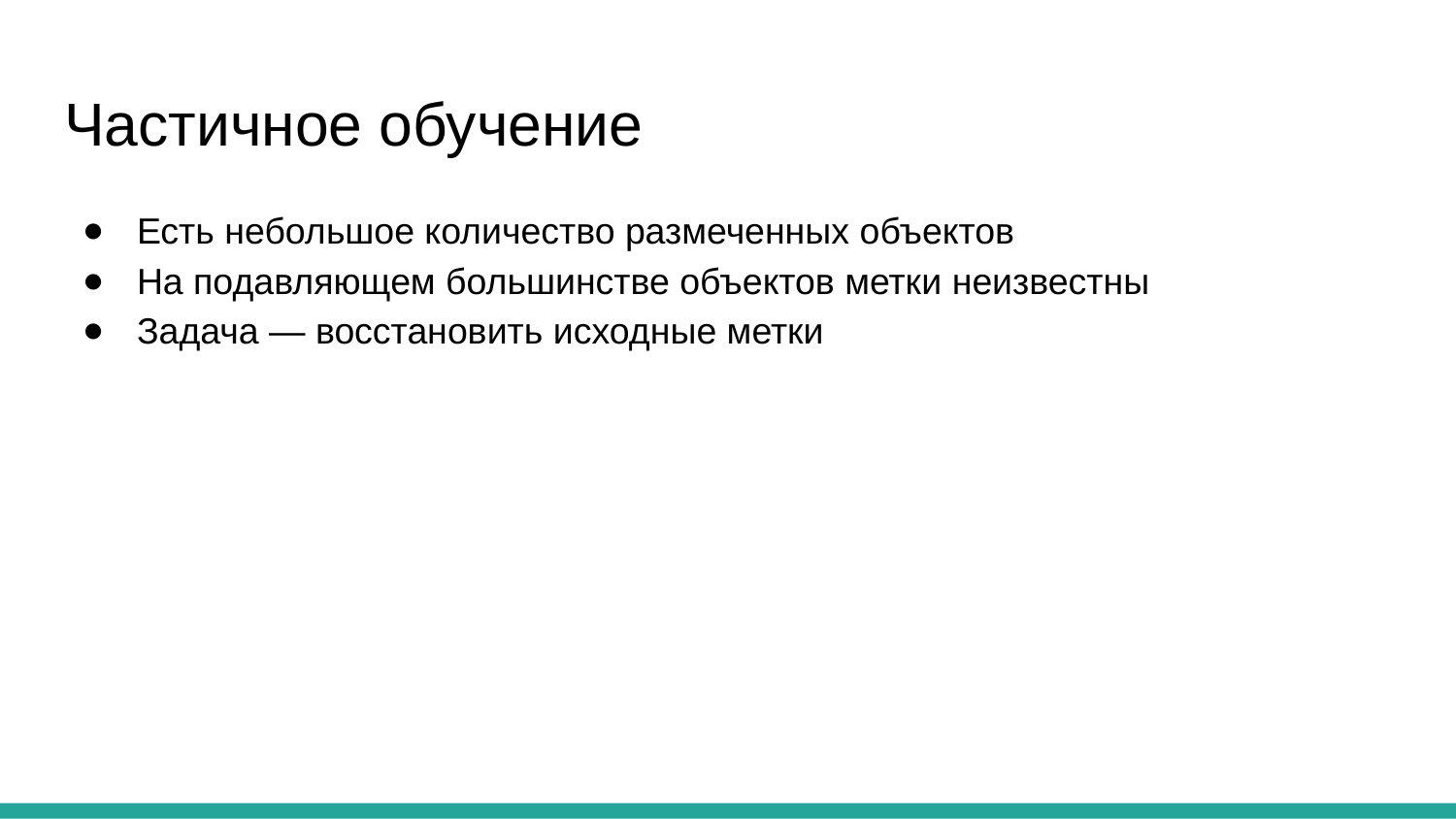

# Частичное обучение
Есть небольшое количество размеченных объектов
На подавляющем большинстве объектов метки неизвестны
Задача — восстановить исходные метки